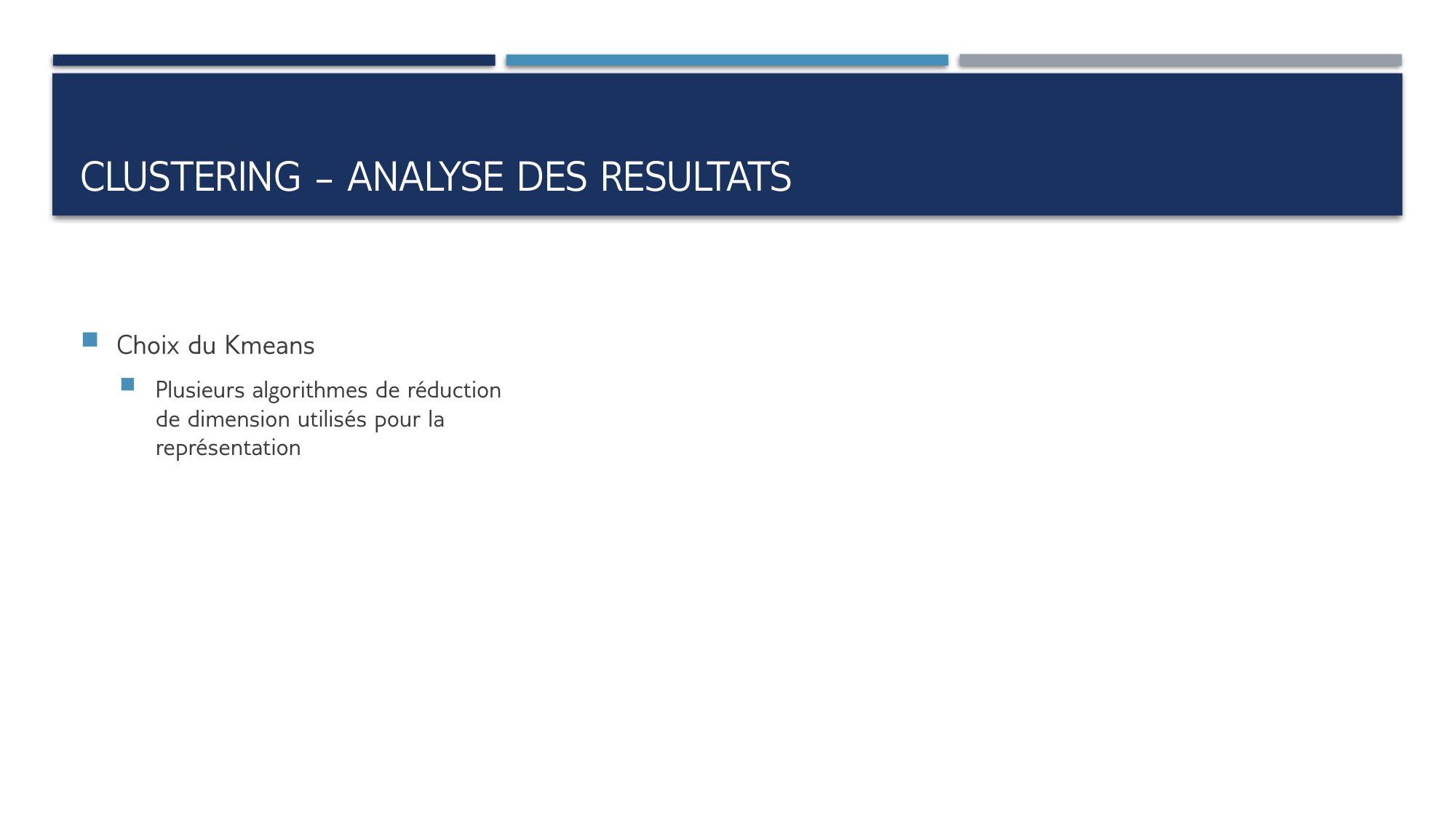

# Clustering – Analyse des resultats
Choix du Kmeans
Plusieurs algorithmes de réduction de dimension utilisés pour la représentation